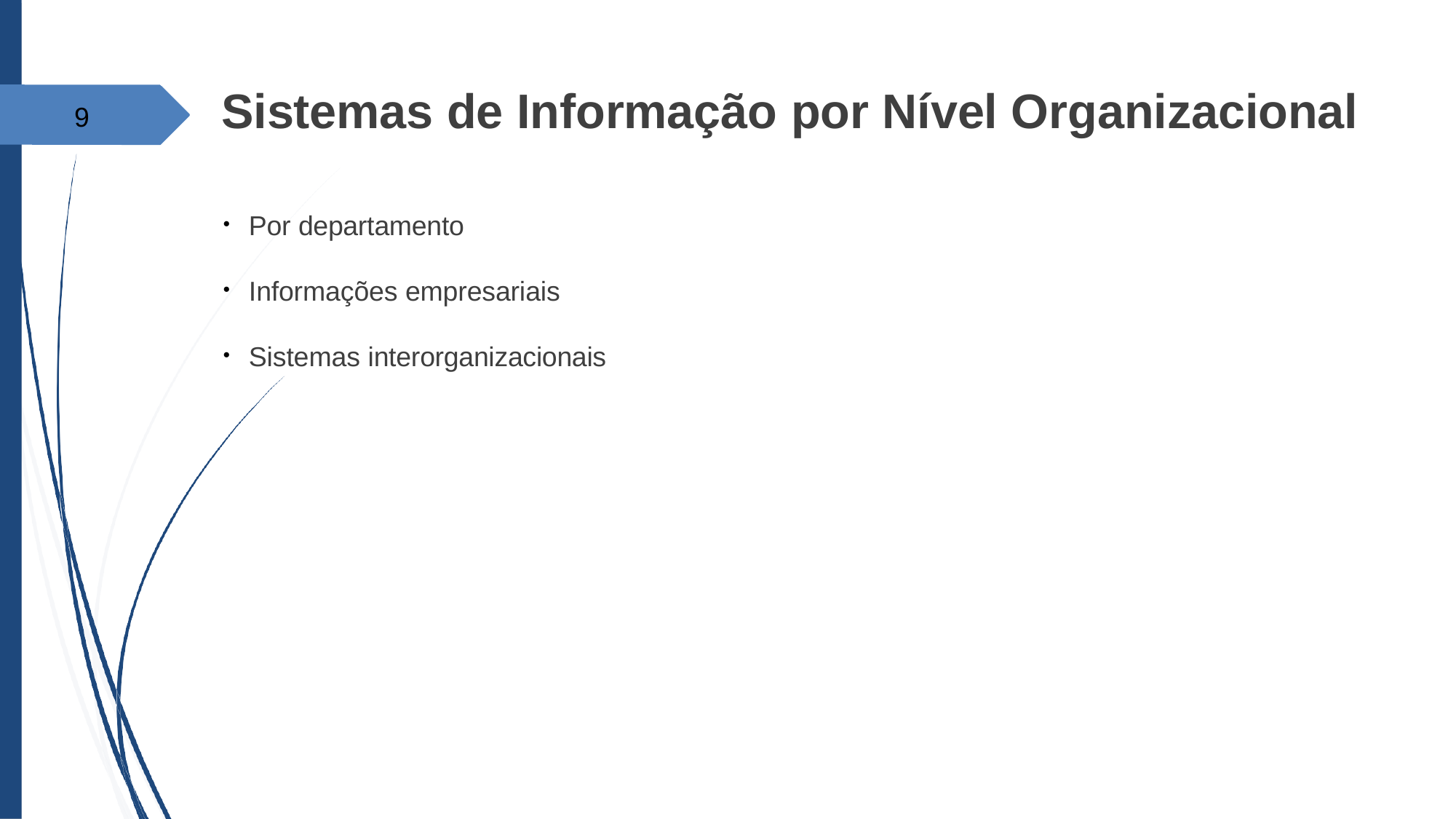

# Sistemas de Informação por Nível Organizacional
9
Por departamento
●
Informações empresariais
●
Sistemas interorganizacionais
●